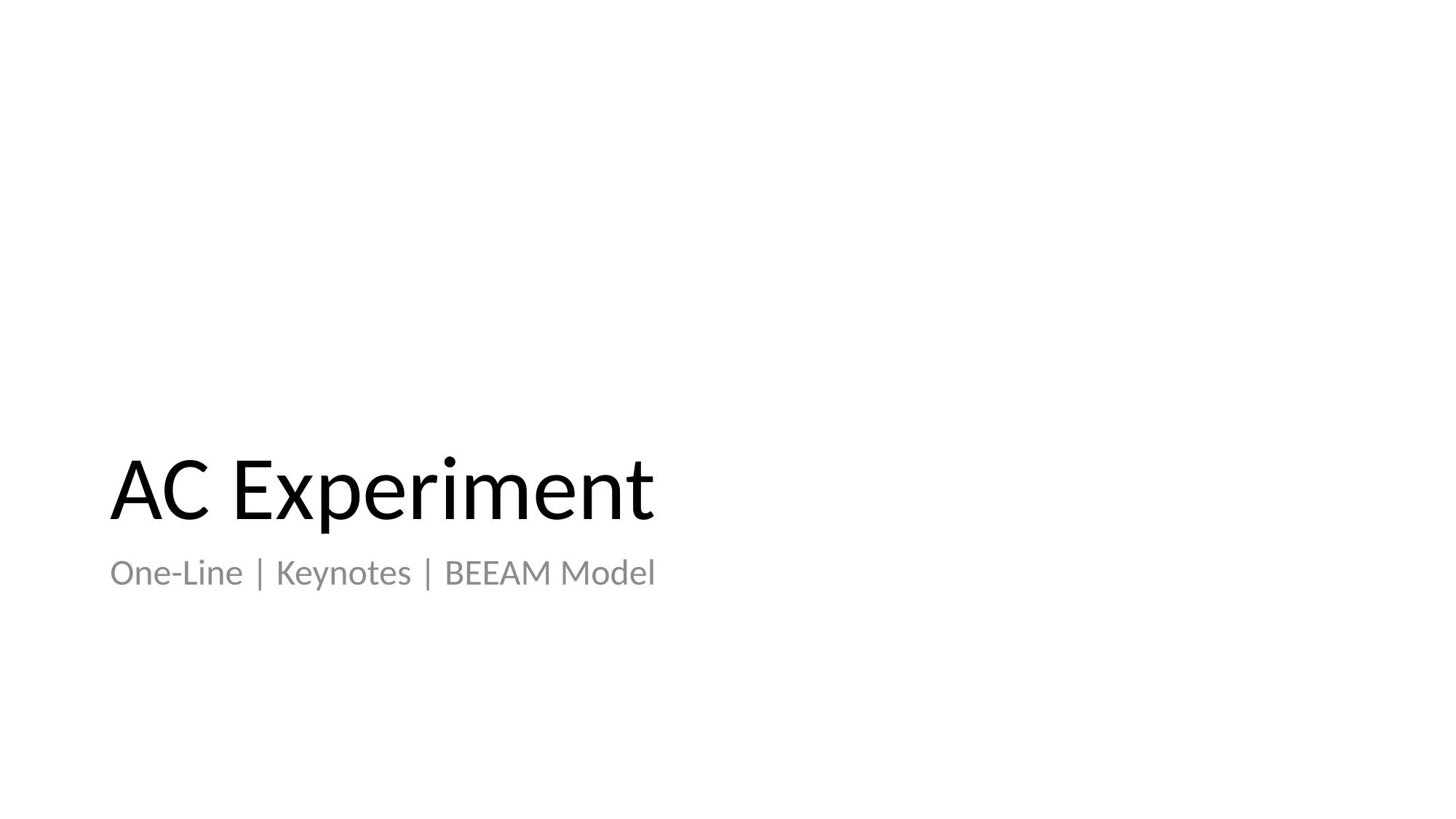

# AC Experiment
One-Line | Keynotes | BEEAM Model